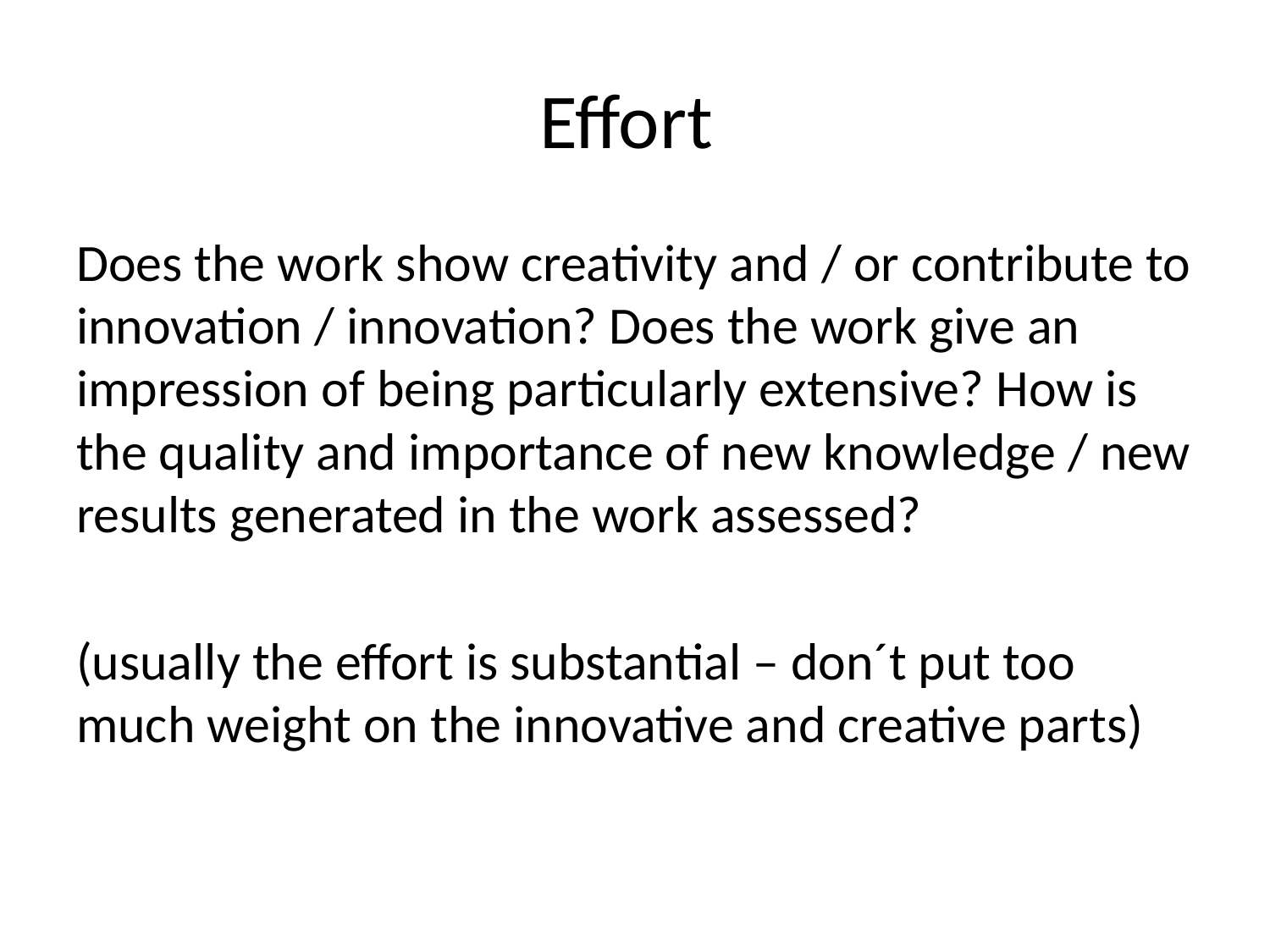

# Effort
Does the work show creativity and / or contribute to innovation / innovation? Does the work give an impression of being particularly extensive? How is the quality and importance of new knowledge / new results generated in the work assessed?

(usually the effort is substantial – don´t put too much weight on the innovative and creative parts)